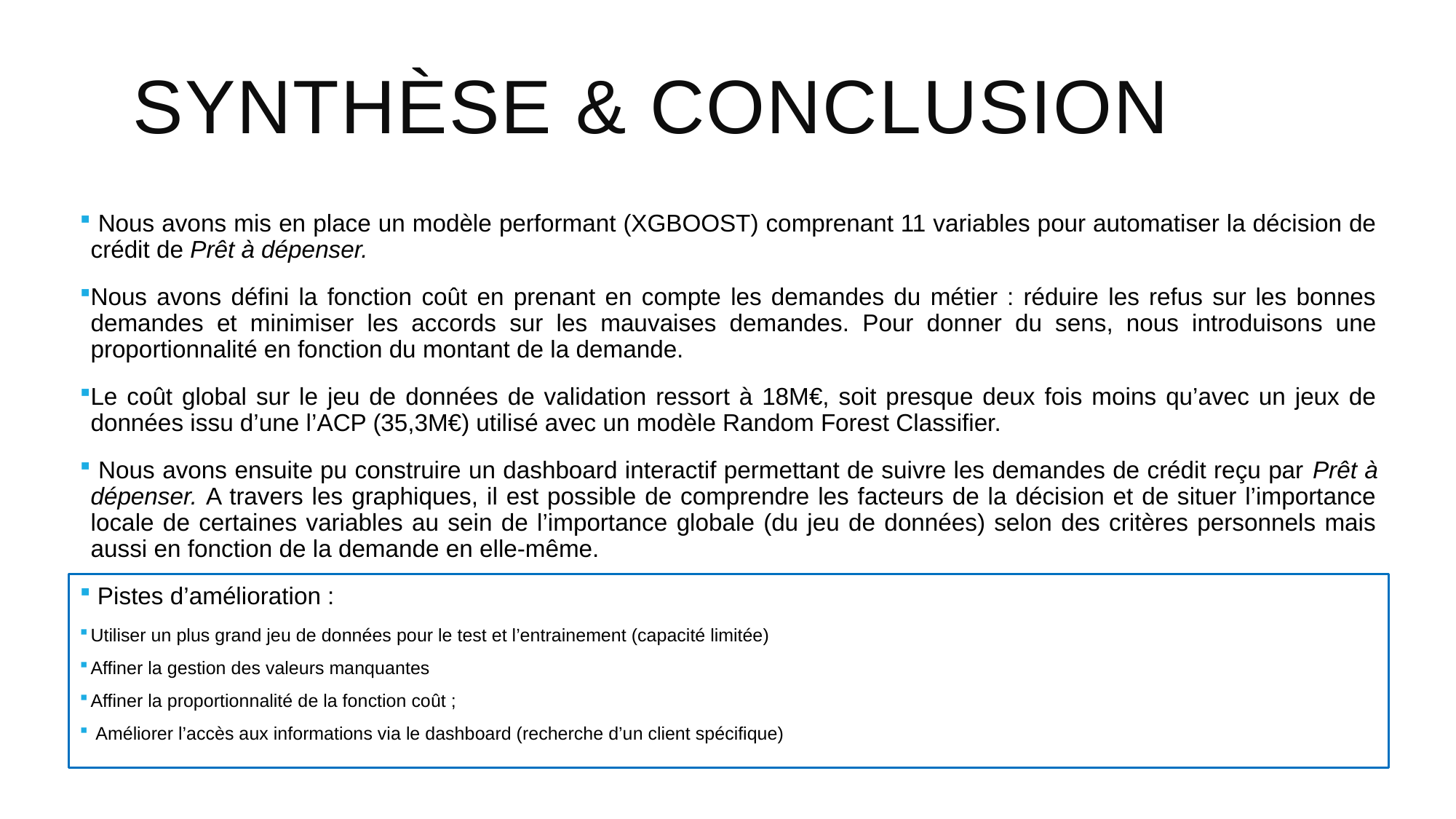

Synthèse & conclusion
 Nous avons mis en place un modèle performant (XGBOOST) comprenant 11 variables pour automatiser la décision de crédit de Prêt à dépenser.
Nous avons défini la fonction coût en prenant en compte les demandes du métier : réduire les refus sur les bonnes demandes et minimiser les accords sur les mauvaises demandes. Pour donner du sens, nous introduisons une proportionnalité en fonction du montant de la demande.
Le coût global sur le jeu de données de validation ressort à 18M€, soit presque deux fois moins qu’avec un jeux de données issu d’une l’ACP (35,3M€) utilisé avec un modèle Random Forest Classifier.
 Nous avons ensuite pu construire un dashboard interactif permettant de suivre les demandes de crédit reçu par Prêt à dépenser. A travers les graphiques, il est possible de comprendre les facteurs de la décision et de situer l’importance locale de certaines variables au sein de l’importance globale (du jeu de données) selon des critères personnels mais aussi en fonction de la demande en elle-même.
 Pistes d’amélioration :
Utiliser un plus grand jeu de données pour le test et l’entrainement (capacité limitée)
Affiner la gestion des valeurs manquantes
Affiner la proportionnalité de la fonction coût ;
 Améliorer l’accès aux informations via le dashboard (recherche d’un client spécifique)